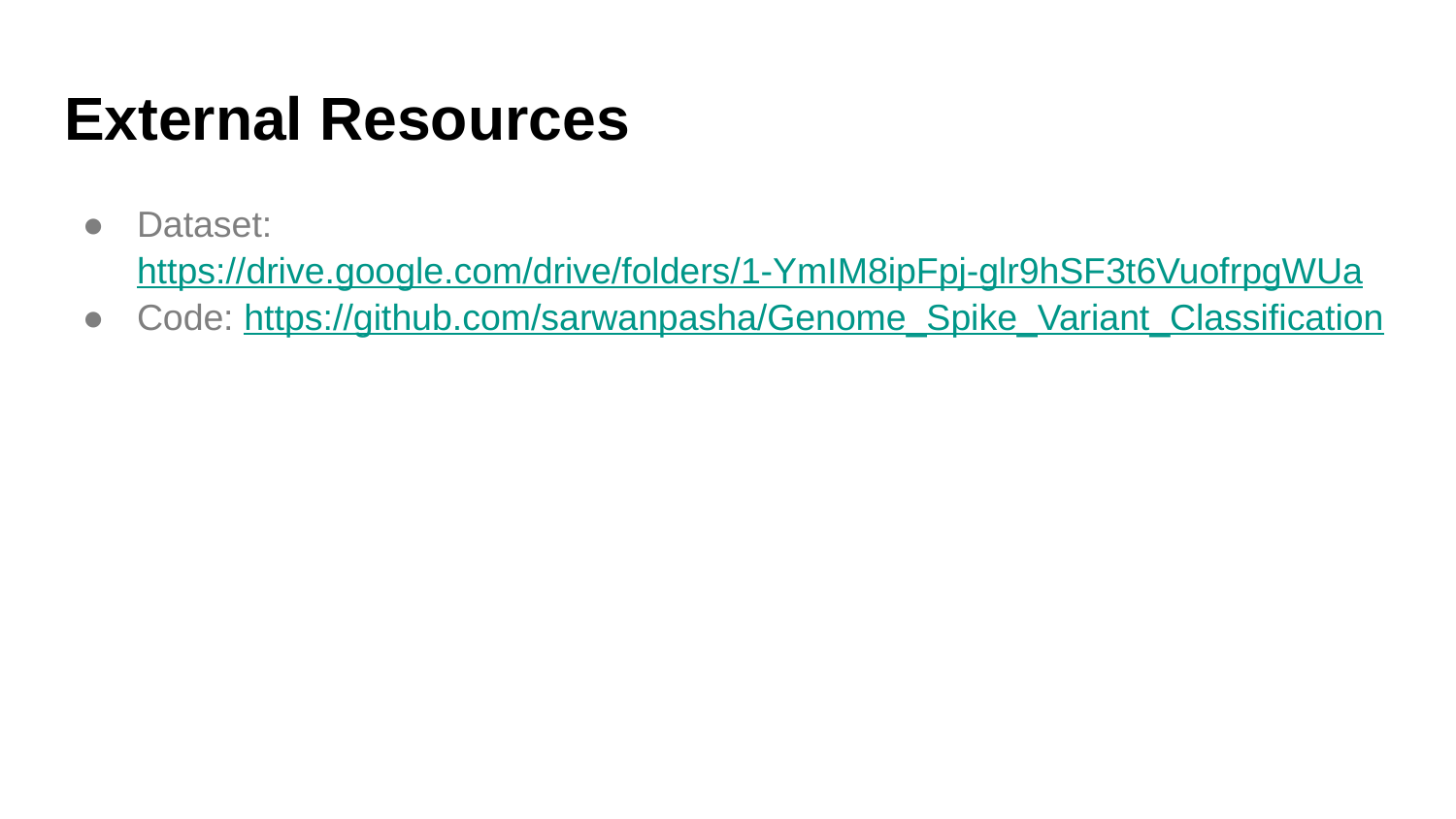

# External Resources
Dataset: https://drive.google.com/drive/folders/1-YmIM8ipFpj-glr9hSF3t6VuofrpgWUa
Code: https://github.com/sarwanpasha/Genome_Spike_Variant_Classification